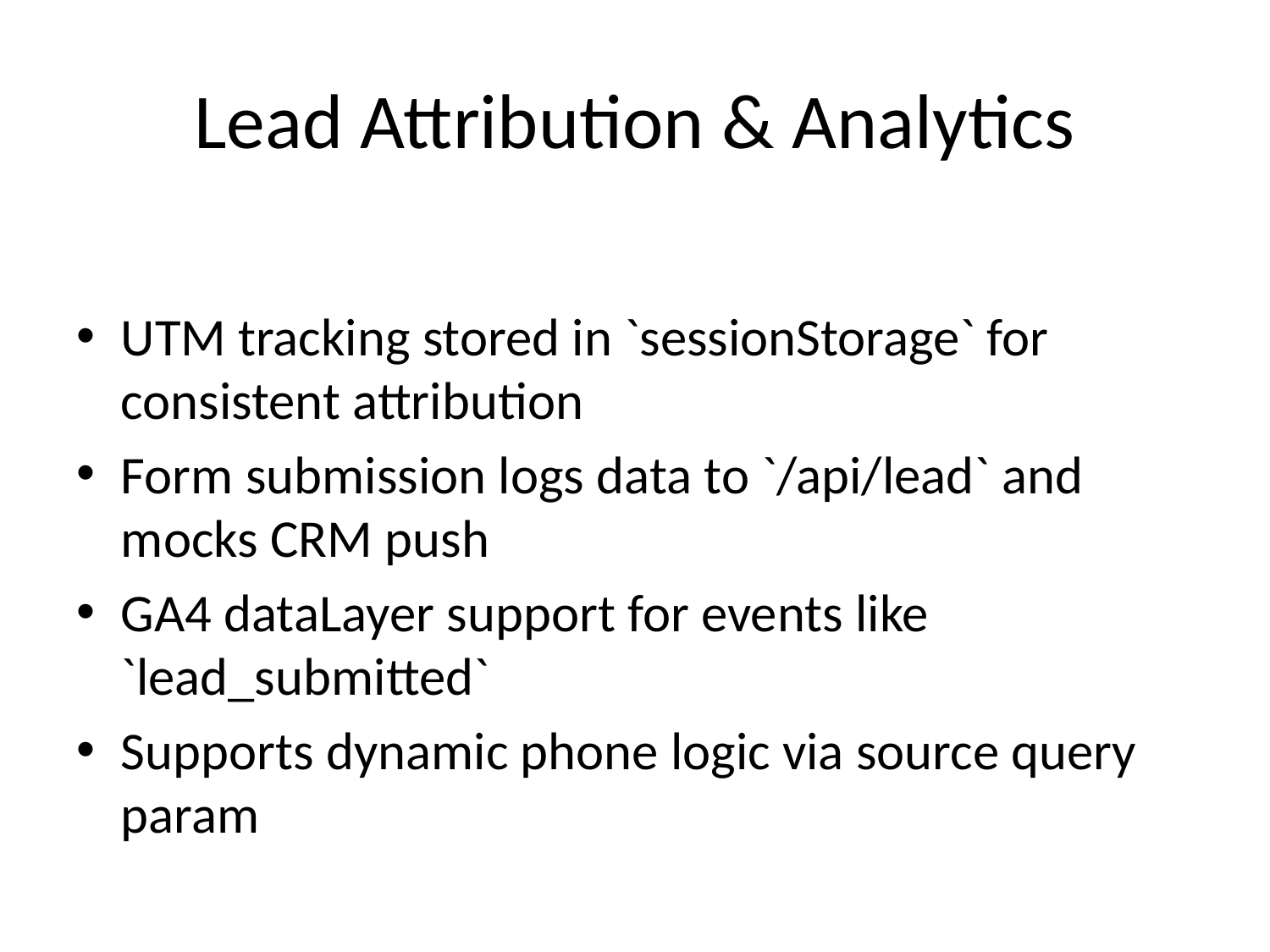

# Lead Attribution & Analytics

UTM tracking stored in `sessionStorage` for consistent attribution
Form submission logs data to `/api/lead` and mocks CRM push
GA4 dataLayer support for events like `lead_submitted`
Supports dynamic phone logic via source query param